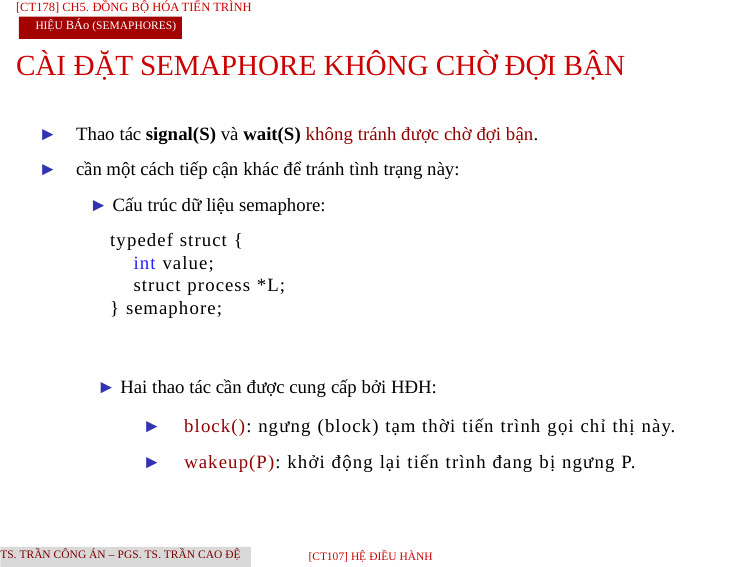

[CT178] Ch5. Đồng Bộ Hóa Tiến Trình
Hiệu BÁo (Semaphores)
CÀI ĐẶT SEMAPHORE KHÔNG CHỜ ĐỢI BẬN
►    Thao tác signal(S) và wait(S) không tránh được chờ đợi bận.
►    cần một cách tiếp cận khác để tránh tình trạng này:
► Cấu trúc dữ liệu semaphore:
typedef struct {
    int value;
    struct process *L;
} semaphore;
► Hai thao tác cần được cung cấp bởi HĐH:
►    block(): ngưng (block) tạm thời tiến trình gọi chỉ thị này.
►    wakeup(P): khởi động lại tiến trình đang bị ngưng P.
TS. Trần Công Án – PGS. TS. Trần Cao Đệ
[CT107] HỆ điều hành